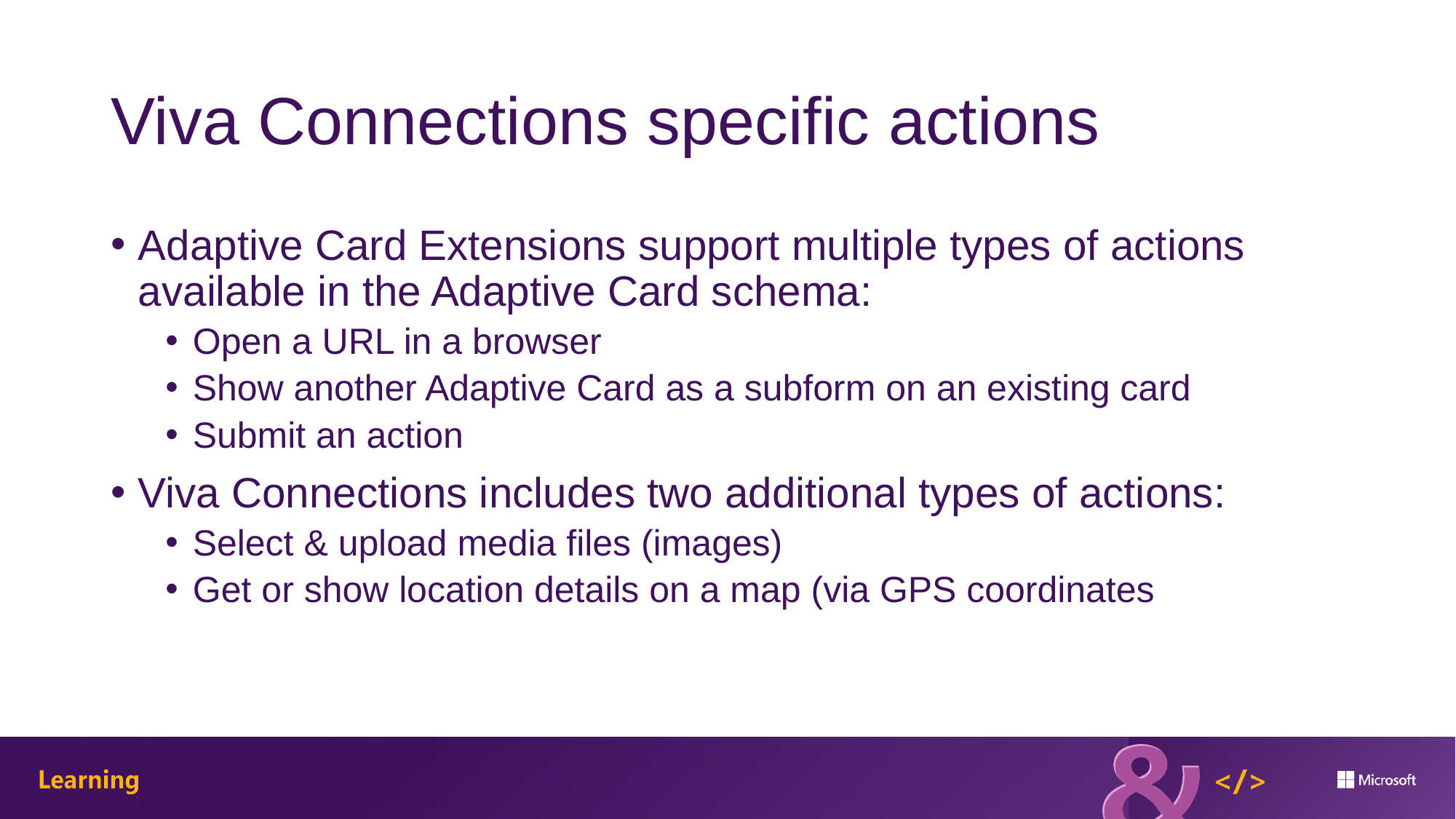

# Viva Connections specific actions
Adaptive Card Extensions support multiple types of actions available in the Adaptive Card schema:
Open a URL in a browser
Show another Adaptive Card as a subform on an existing card
Submit an action
Viva Connections includes two additional types of actions:
Select & upload media files (images)
Get or show location details on a map (via GPS coordinates